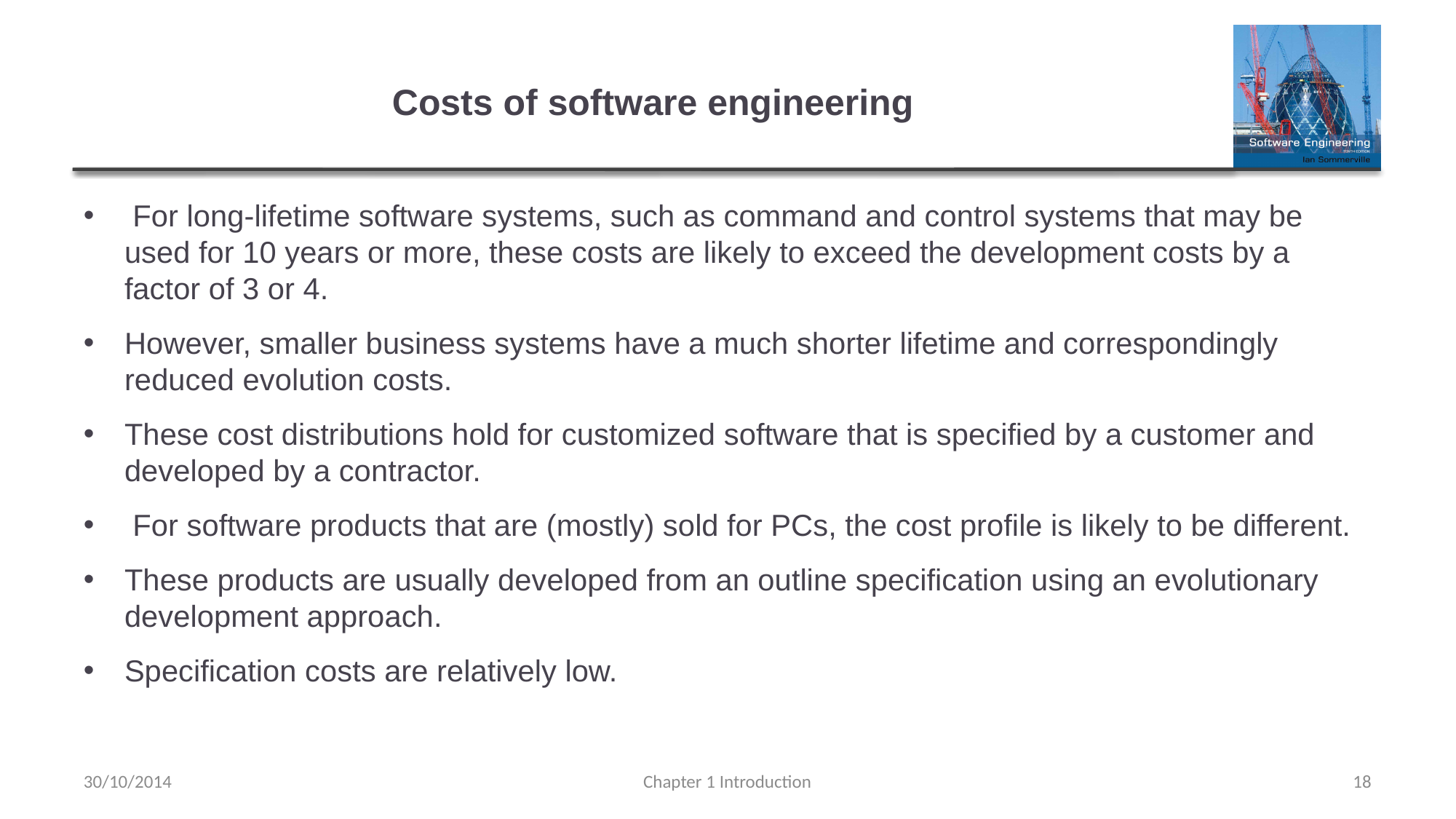

# Costs of software engineering
 For long-lifetime software systems, such as command and control systems that may be used for 10 years or more, these costs are likely to exceed the development costs by a factor of 3 or 4.
However, smaller business systems have a much shorter lifetime and correspondingly reduced evolution costs.
These cost distributions hold for customized software that is specified by a customer and developed by a contractor.
 For software products that are (mostly) sold for PCs, the cost profile is likely to be different.
These products are usually developed from an outline specification using an evolutionary development approach.
Specification costs are relatively low.

30/10/2014
Chapter 1 Introduction
18